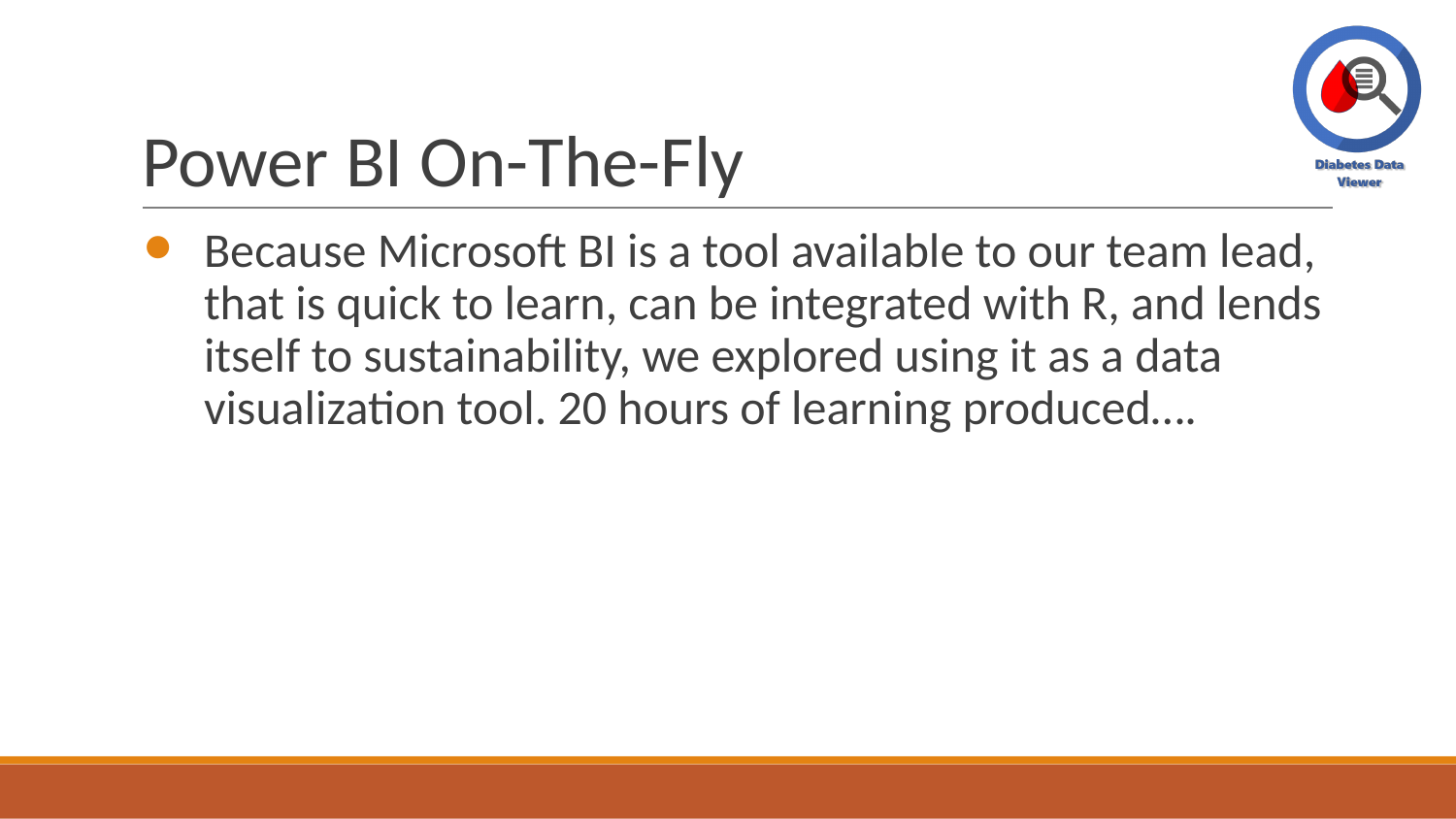

# Power BI On-The-Fly
Because Microsoft BI is a tool available to our team lead, that is quick to learn, can be integrated with R, and lends itself to sustainability, we explored using it as a data visualization tool. 20 hours of learning produced….